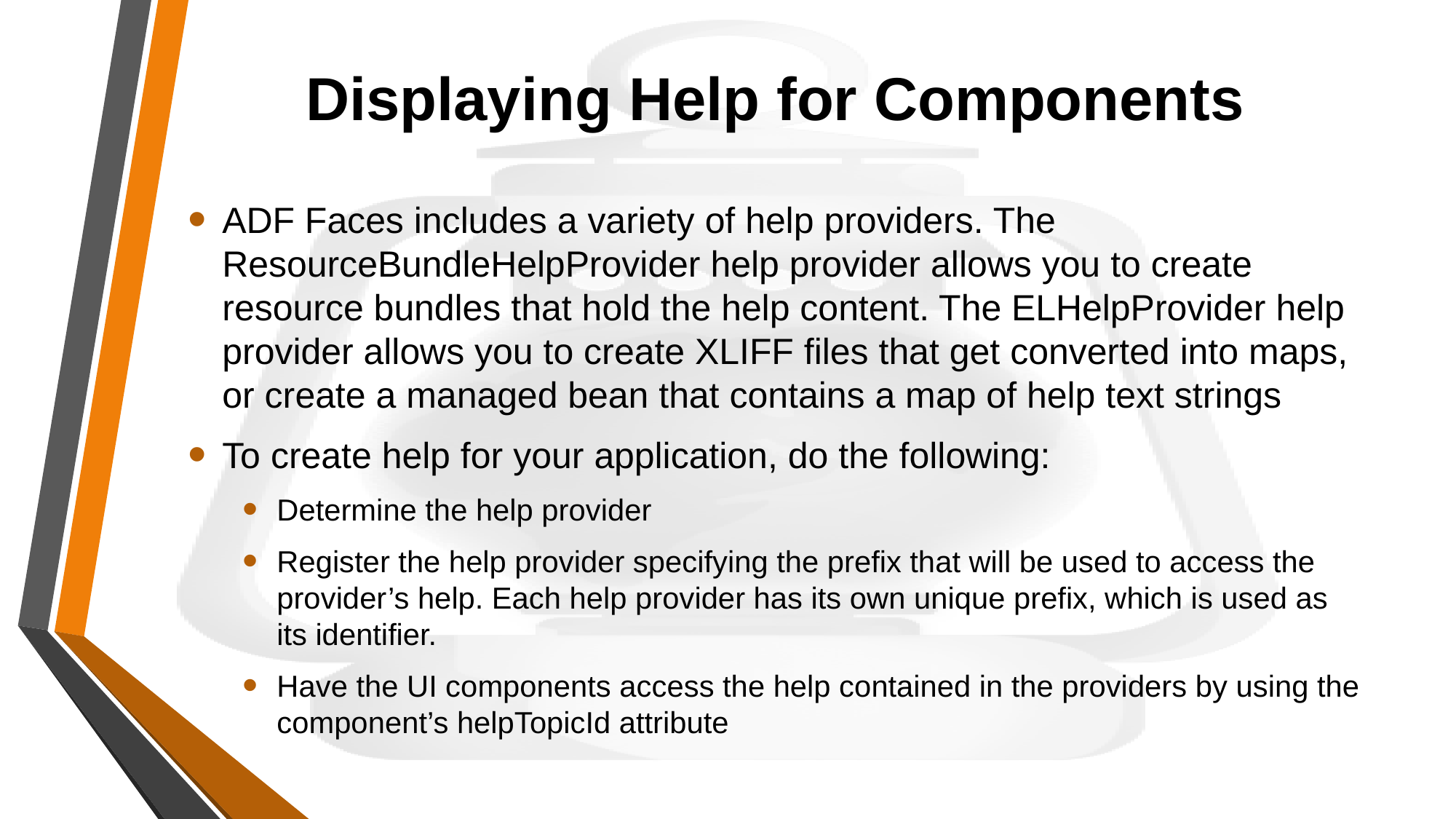

# Displaying Help for Components
ADF Faces includes a variety of help providers. The ResourceBundleHelpProvider help provider allows you to create resource bundles that hold the help content. The ELHelpProvider help provider allows you to create XLIFF files that get converted into maps, or create a managed bean that contains a map of help text strings
To create help for your application, do the following:
Determine the help provider
Register the help provider specifying the prefix that will be used to access the provider’s help. Each help provider has its own unique prefix, which is used as its identifier.
Have the UI components access the help contained in the providers by using the component’s helpTopicId attribute